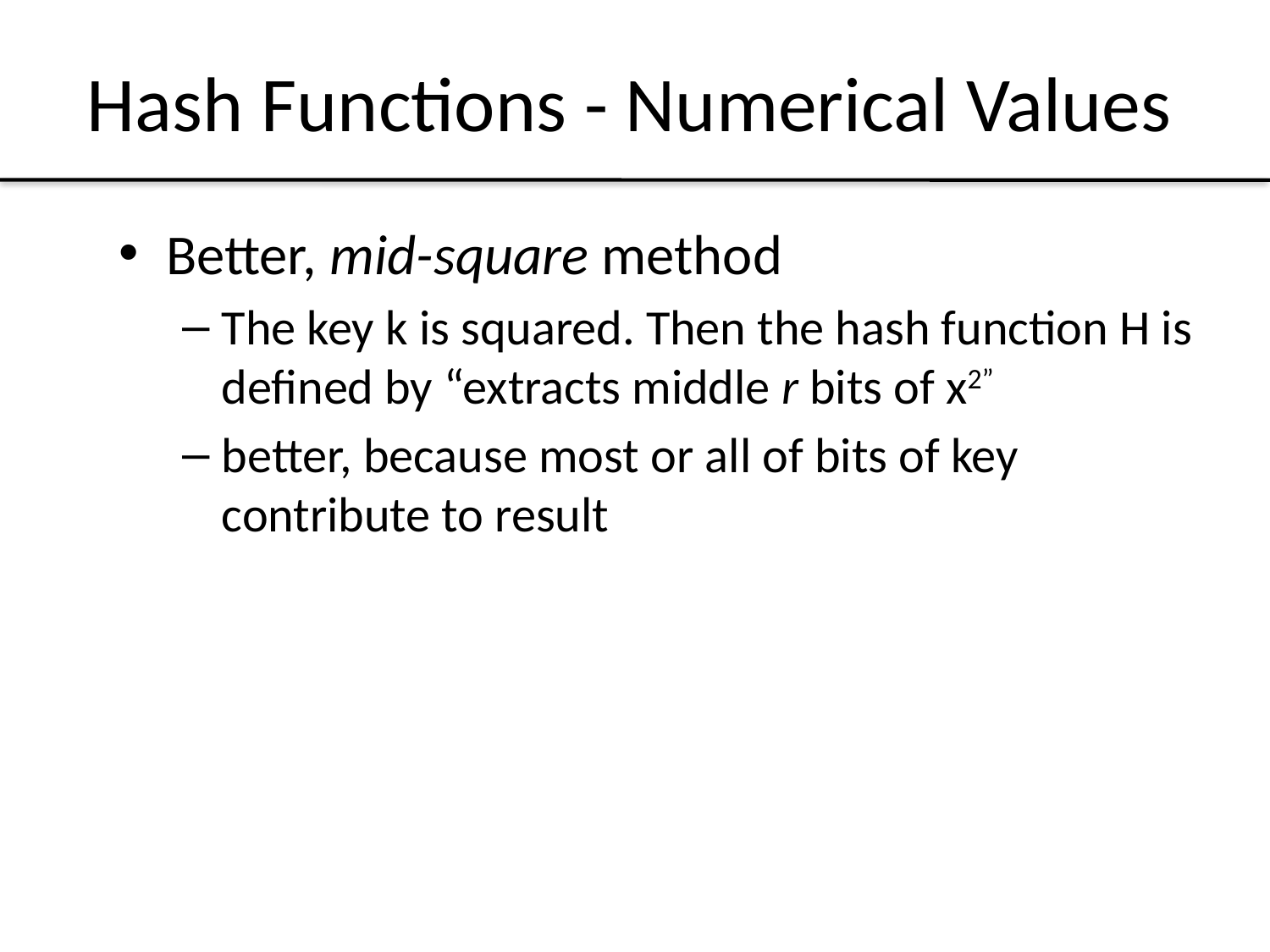

# Hash Functions - Numerical Values
Better, mid-square method
The key k is squared. Then the hash function H is defined by “extracts middle r bits of x2”
better, because most or all of bits of key contribute to result